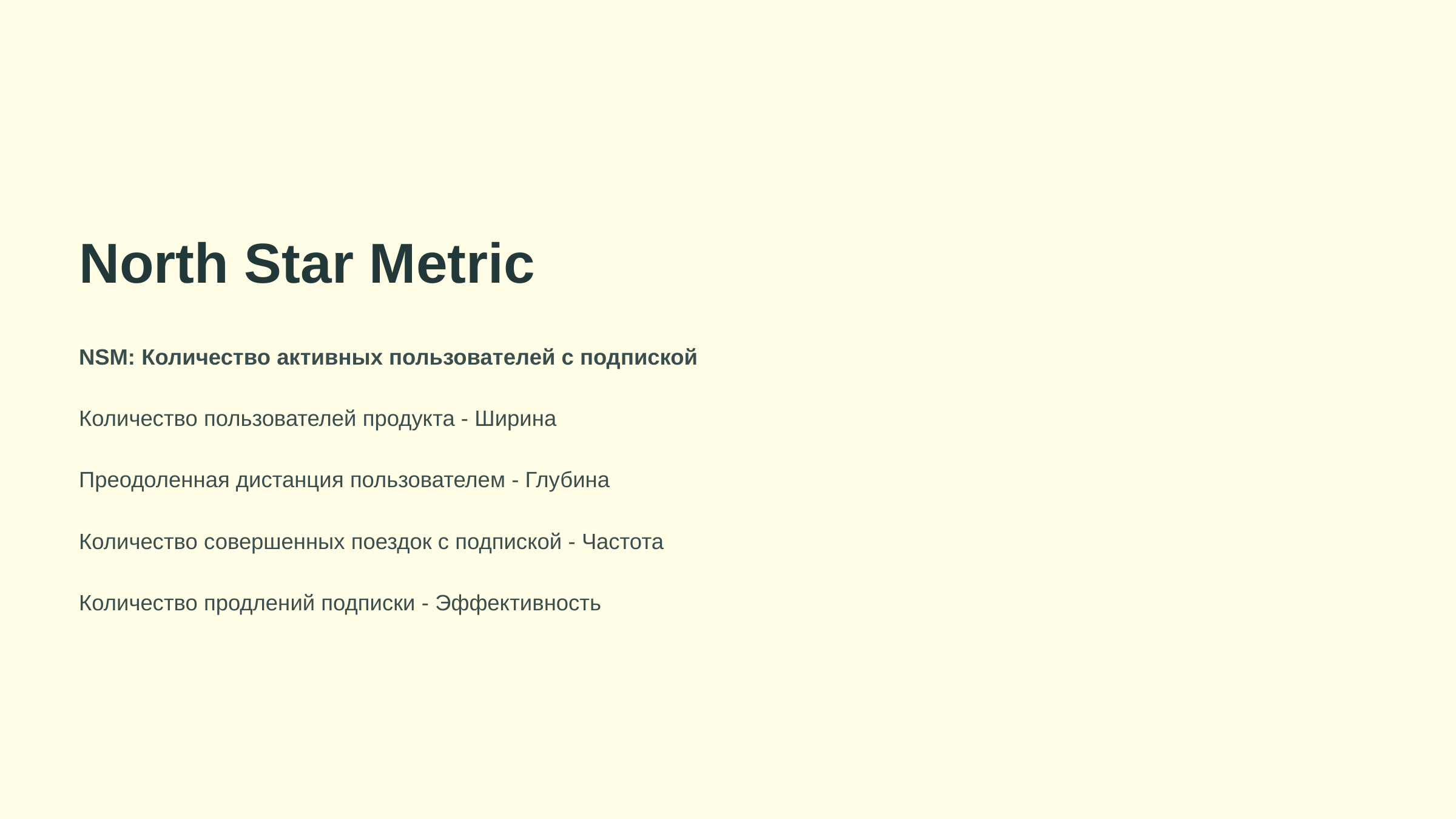

North Star Metric
NSM: Количество активных пользователей с подпиской
Количество пользователей продукта - Ширина
Преодоленная дистанция пользователем - Глубина
Количество совершенных поездок с подпиской - Частота
Количество продлений подписки - Эффективность